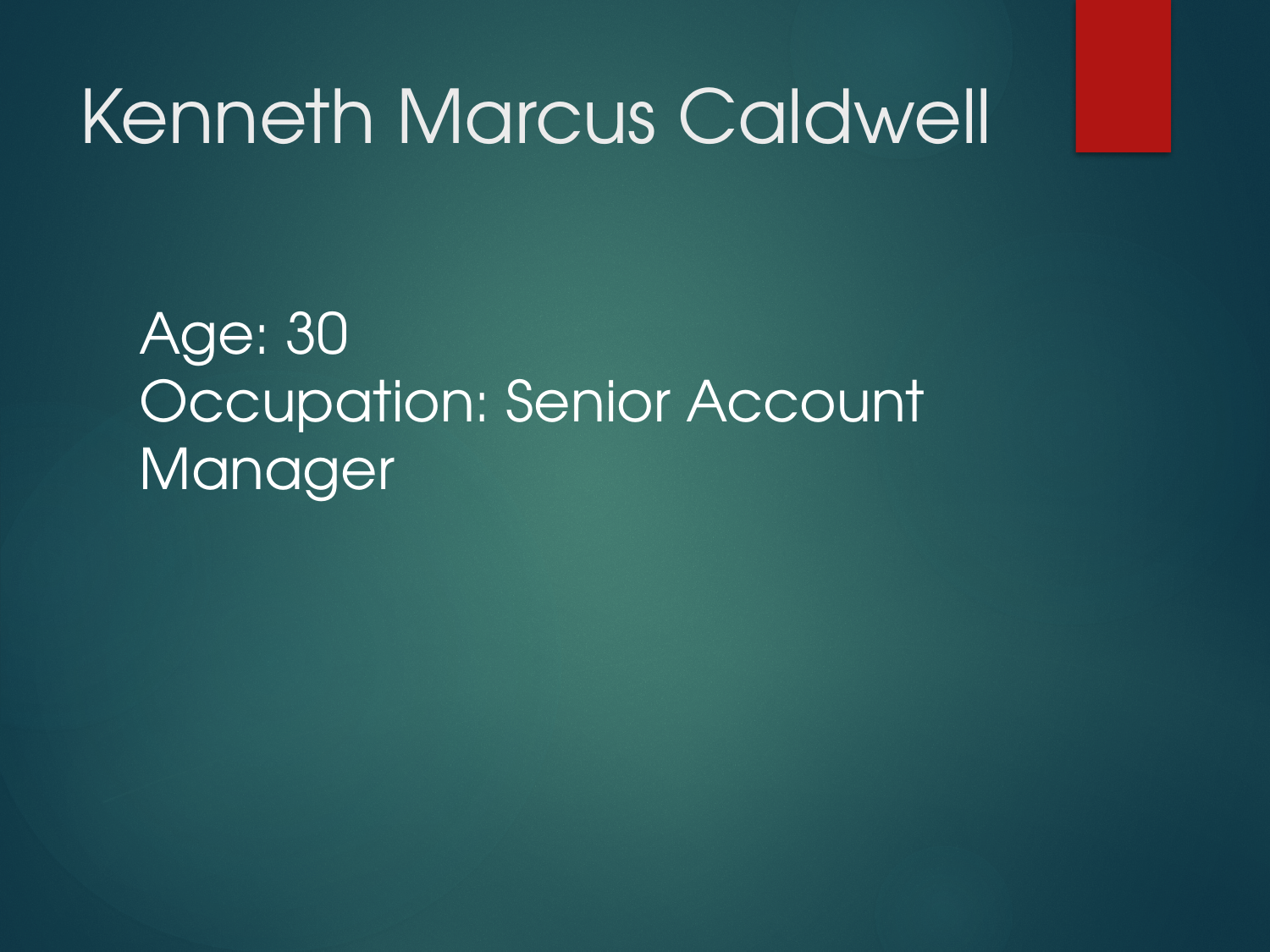

# Kenneth Marcus Caldwell

Age: 30
Occupation: Senior Account Manager